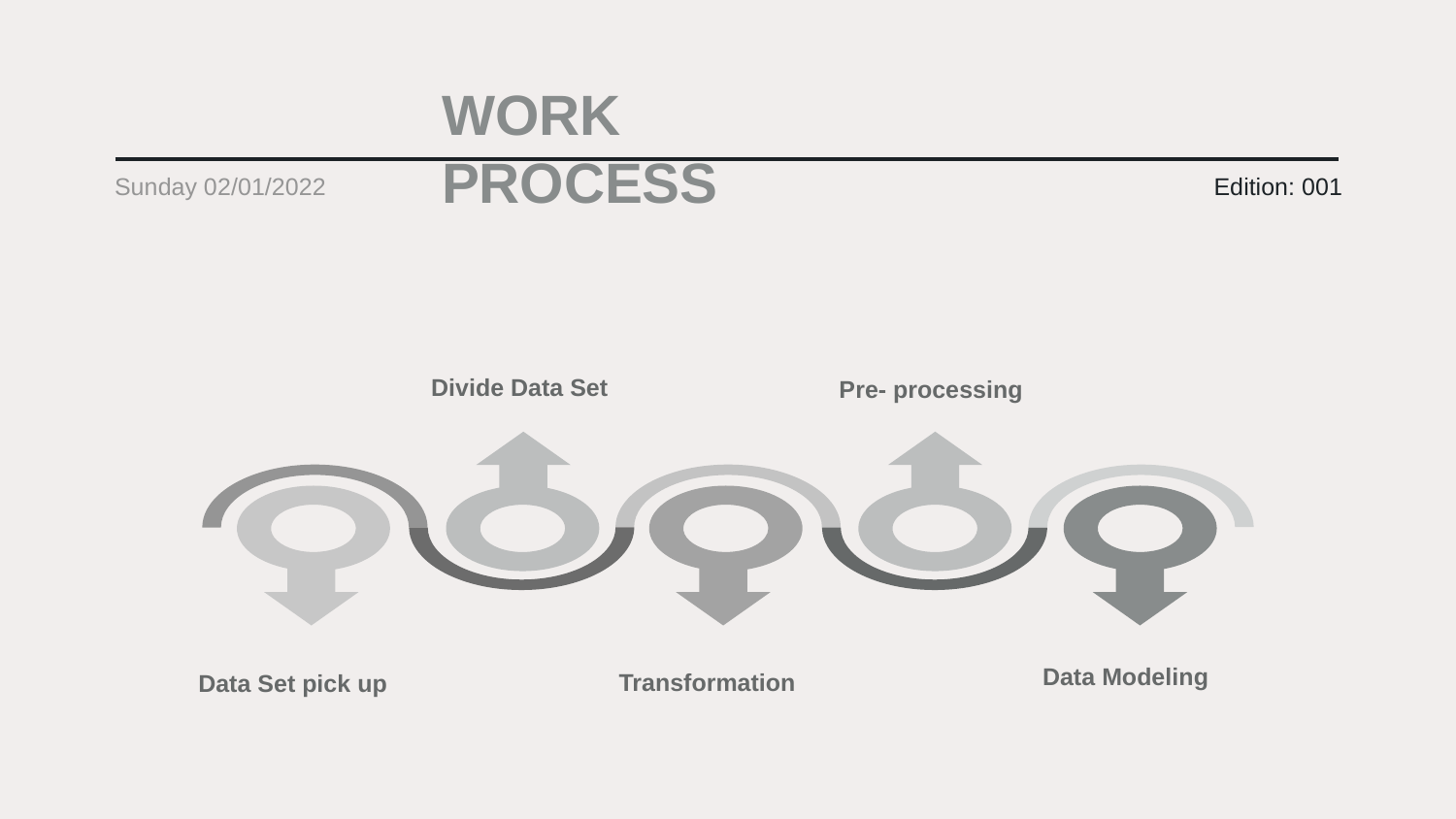

WORK PROCESS
Edition: 001
Sunday 02/01/2022
Divide Data Set
Pre- processing

Data Modeling
Transformation
Data Set pick up